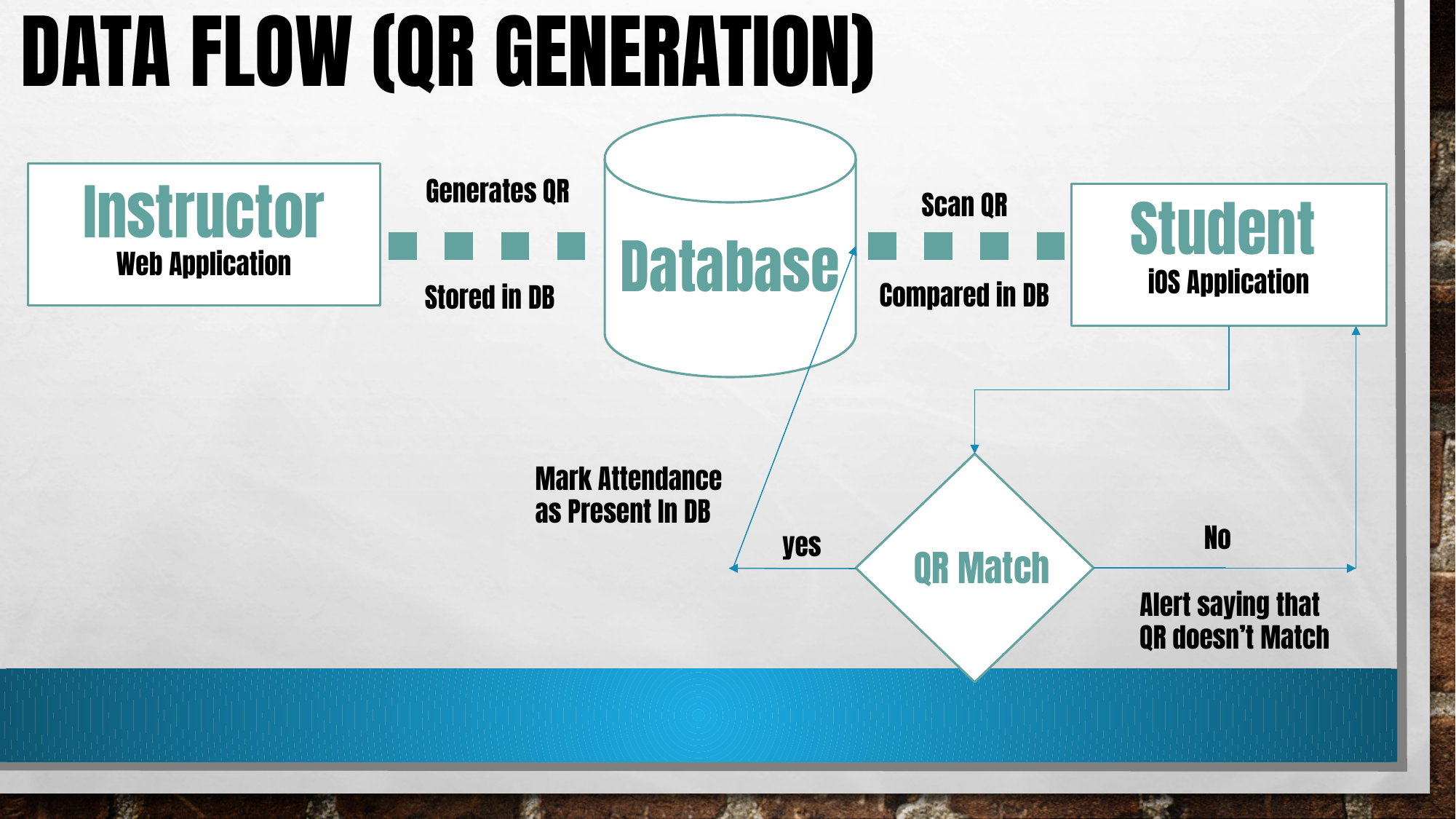

# Data flow (QR Generation)
Database

Generates QR
Instructor
Scan QR

Student
Web Application
iOS Application
Compared in DB
Stored in DB

Mark Attendance as Present In DB
No
yes
QR Match
Alert saying that QR doesn’t Match